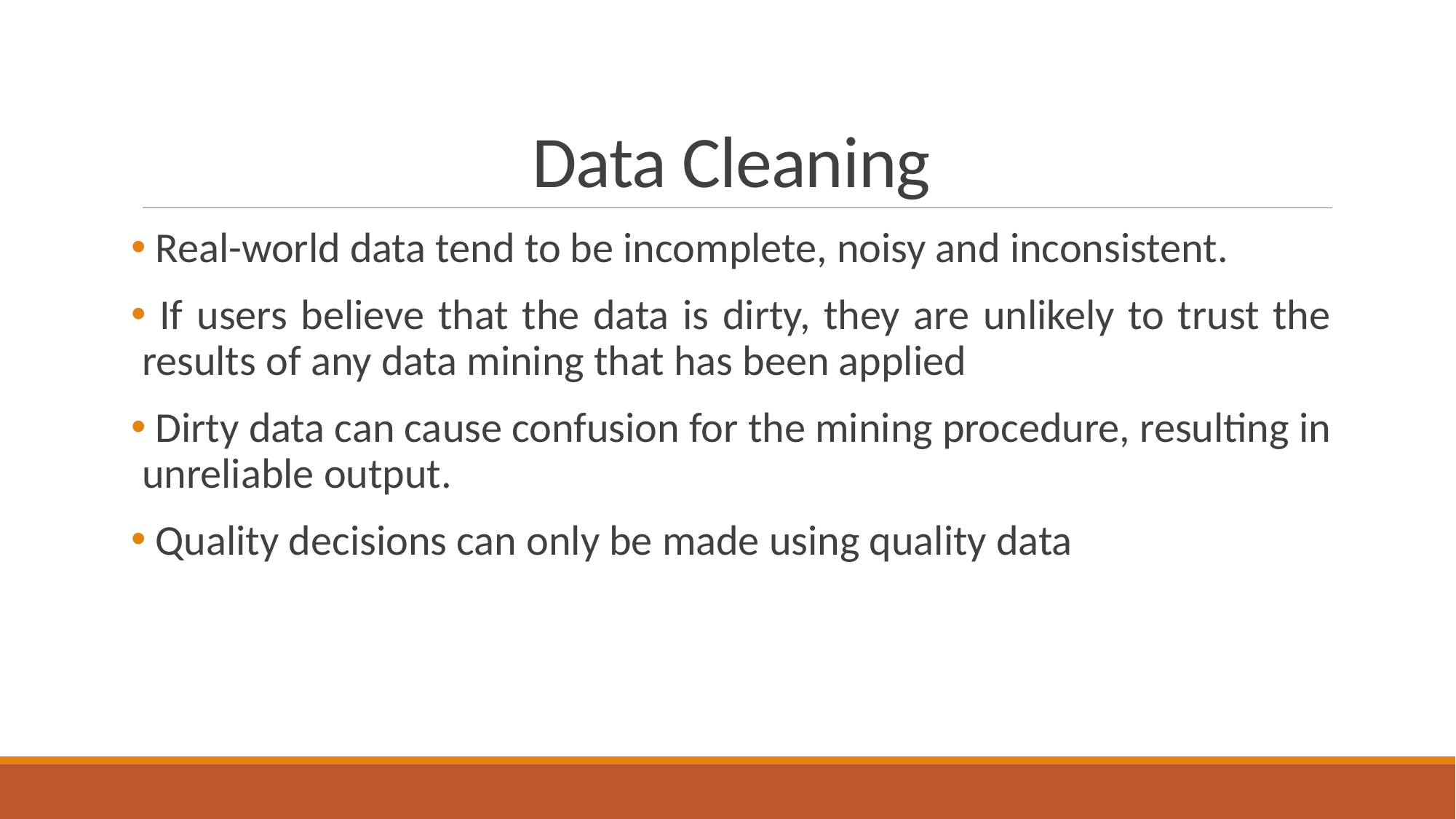

# Data Cleaning
 Real-world data tend to be incomplete, noisy and inconsistent.
 If users believe that the data is dirty, they are unlikely to trust the results of any data mining that has been applied
 Dirty data can cause confusion for the mining procedure, resulting in unreliable output.
 Quality decisions can only be made using quality data